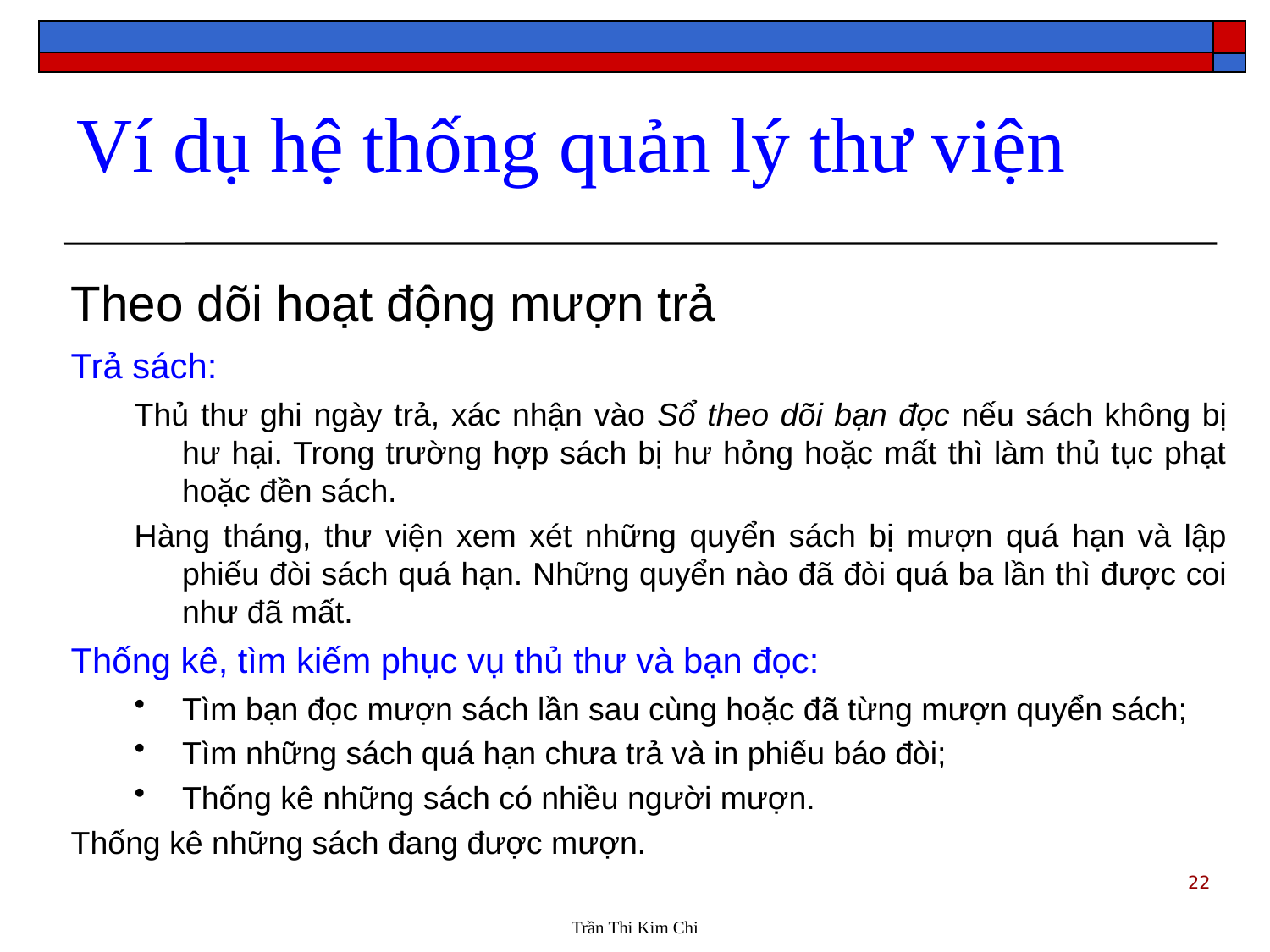

Ví dụ hệ thống quản lý thư viện
Theo dõi hoạt động mượn trả
Trả sách:
Thủ thư ghi ngày trả, xác nhận vào Sổ theo dõi bạn đọc nếu sách không bị hư hại. Trong trường hợp sách bị hư hỏng hoặc mất thì làm thủ tục phạt hoặc đền sách.
Hàng tháng, thư viện xem xét những quyển sách bị mượn quá hạn và lập phiếu đòi sách quá hạn. Những quyển nào đã đòi quá ba lần thì được coi như đã mất.
Thống kê, tìm kiếm phục vụ thủ thư và bạn đọc:
Tìm bạn đọc mượn sách lần sau cùng hoặc đã từng mượn quyển sách;
Tìm những sách quá hạn chưa trả và in phiếu báo đòi;
Thống kê những sách có nhiều người mượn.
Thống kê những sách đang được mượn.

22
Trần Thi Kim Chi